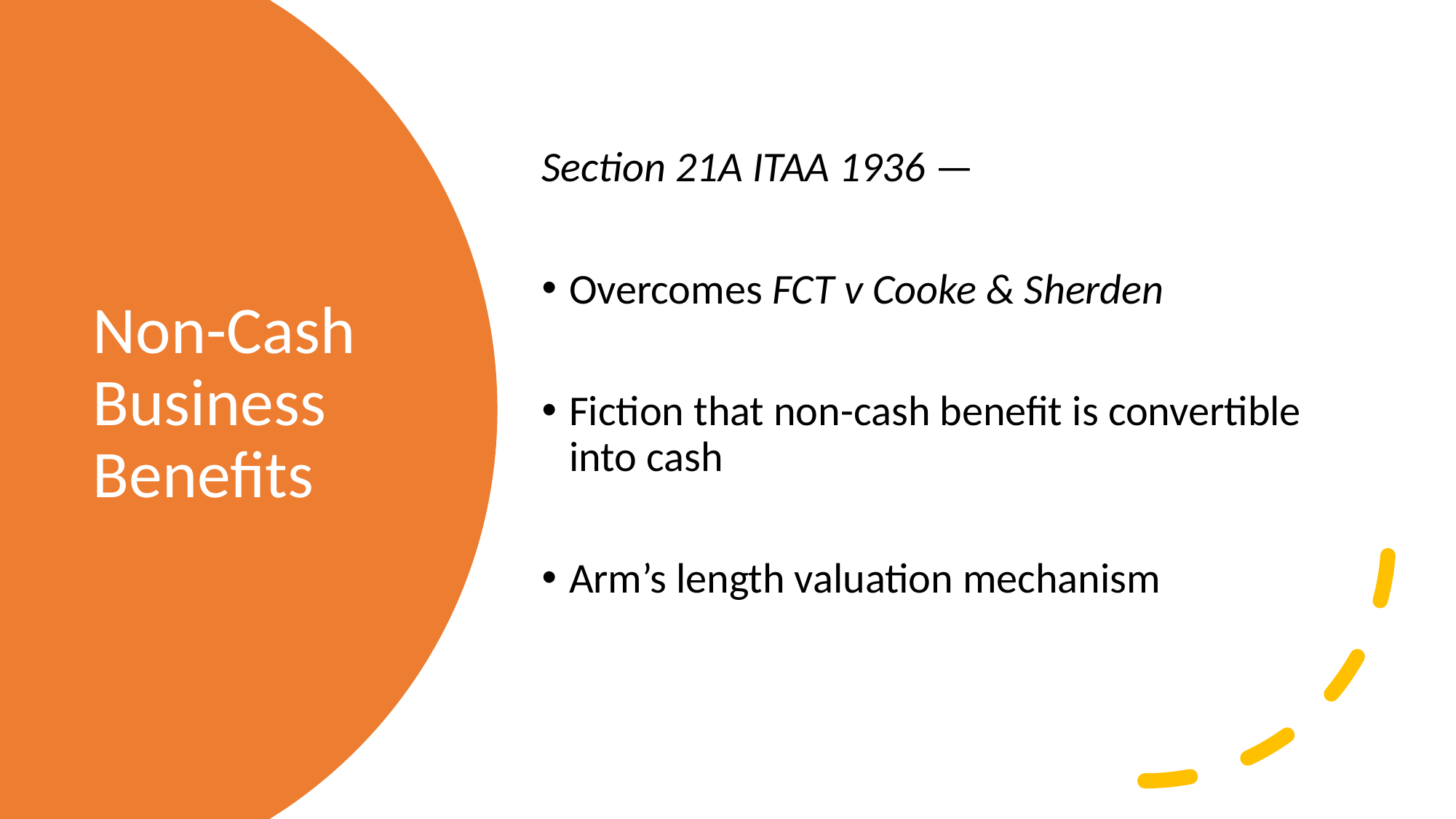

Section 21A ITAA 1936 —

Overcomes FCT v Cooke & Sherden

Fiction that non-cash benefit is convertible into cash

Arm’s length valuation mechanism

# Non-Cash Business Benefits